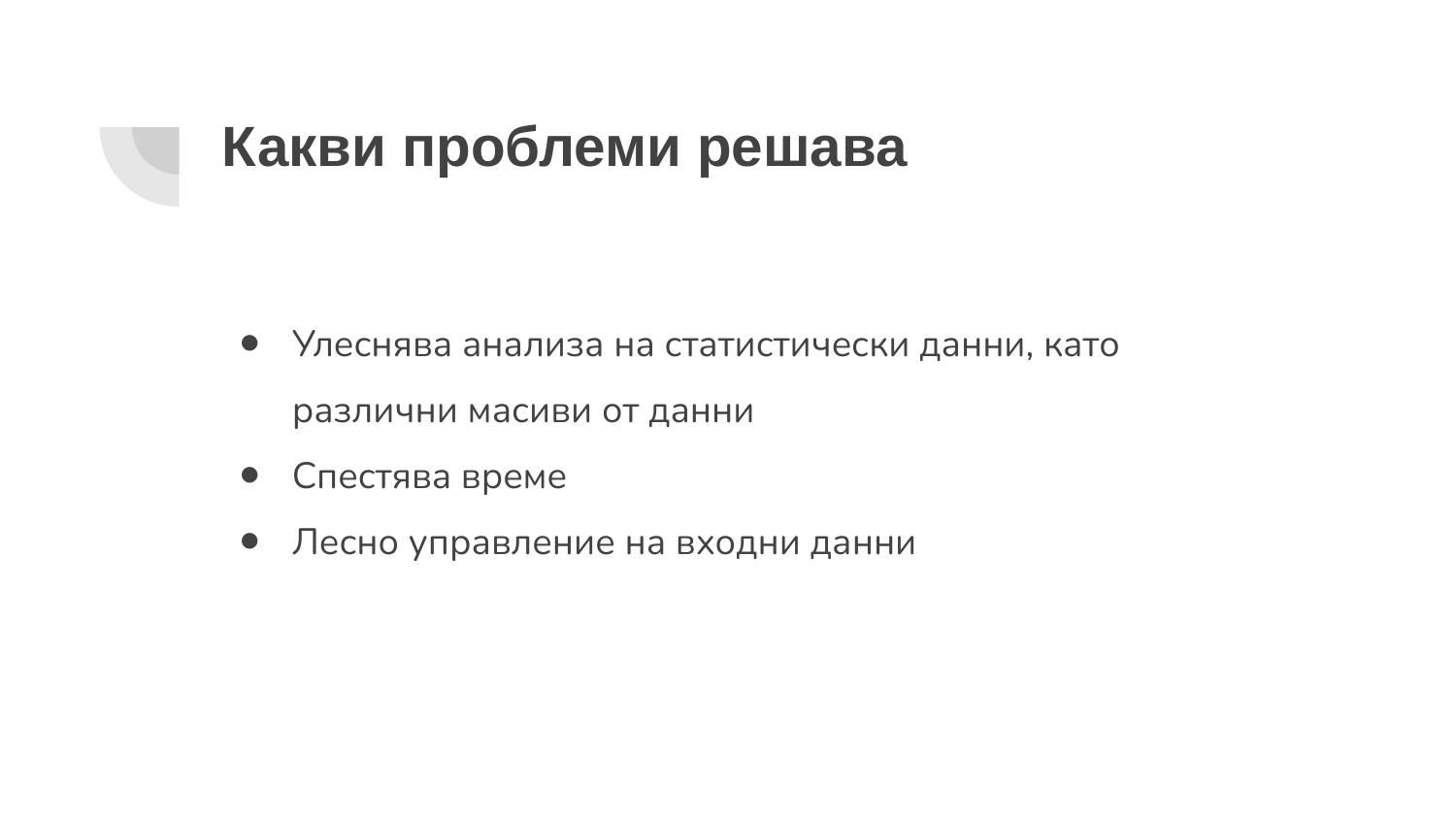

# Какви проблеми решава
Улеснява анализа на статистически данни, като различни масиви от данни
Спестява време
Лесно управление на входни данни